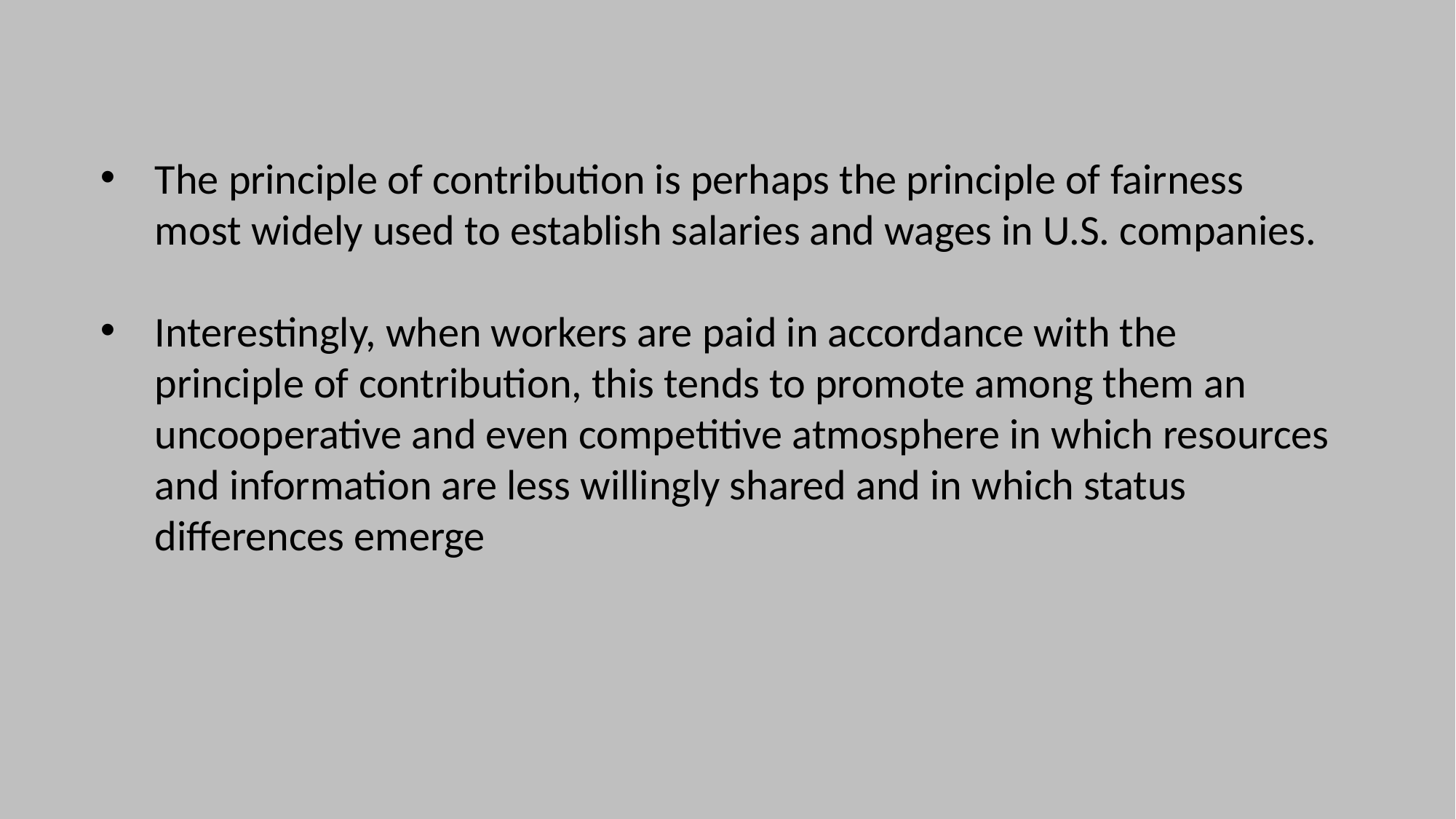

The principle of contribution is perhaps the principle of fairness most widely used to establish salaries and wages in U.S. companies.

Interestingly, when workers are paid in accordance with the principle of contribution, this tends to promote among them an uncooperative and even competitive atmosphere in which resources and information are less willingly shared and in which status differences emerge